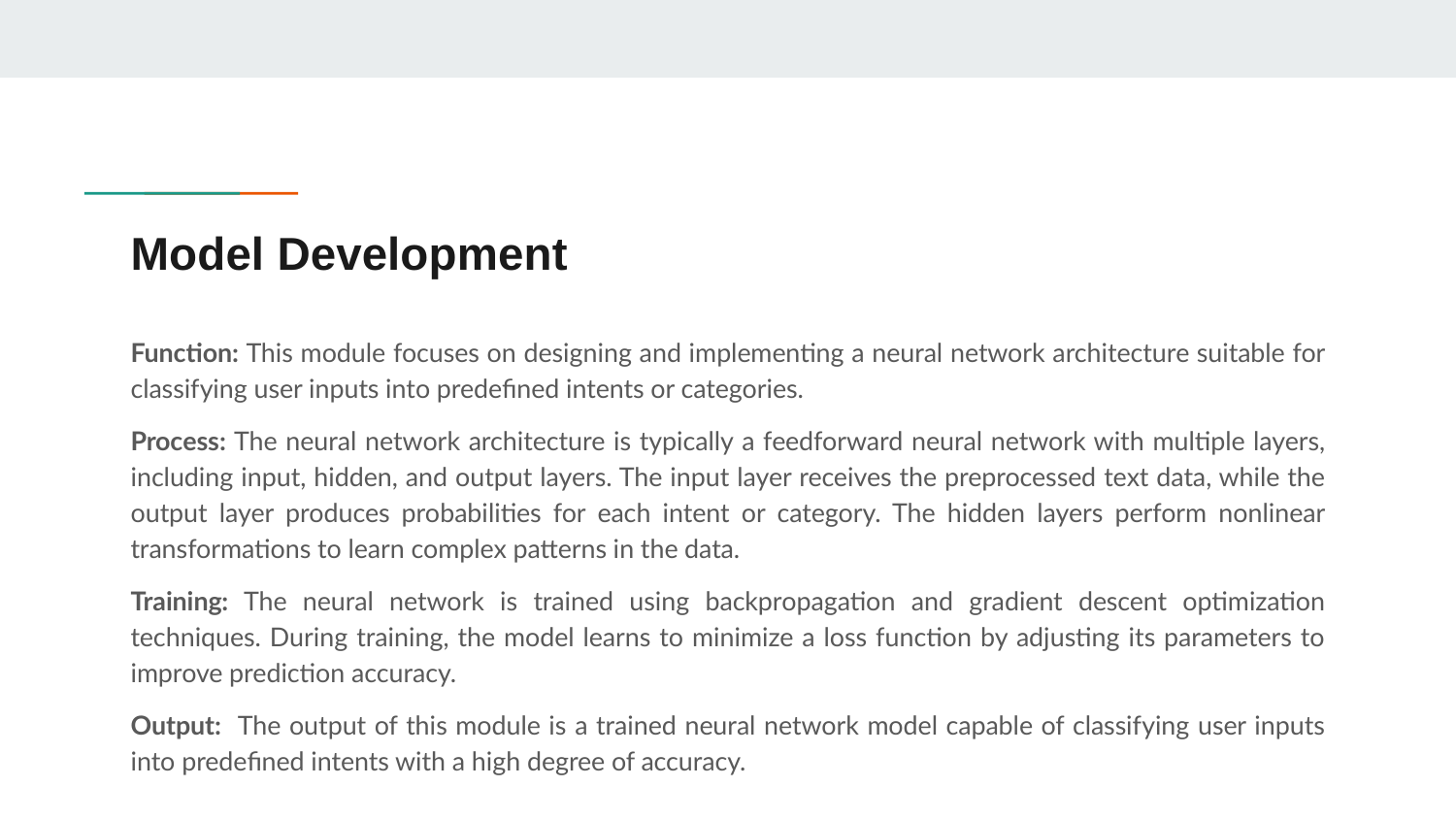

# Model Development
Function: This module focuses on designing and implementing a neural network architecture suitable for classifying user inputs into predefined intents or categories.
Process: The neural network architecture is typically a feedforward neural network with multiple layers, including input, hidden, and output layers. The input layer receives the preprocessed text data, while the output layer produces probabilities for each intent or category. The hidden layers perform nonlinear transformations to learn complex patterns in the data.
Training: The neural network is trained using backpropagation and gradient descent optimization techniques. During training, the model learns to minimize a loss function by adjusting its parameters to improve prediction accuracy.
Output:  The output of this module is a trained neural network model capable of classifying user inputs into predefined intents with a high degree of accuracy.